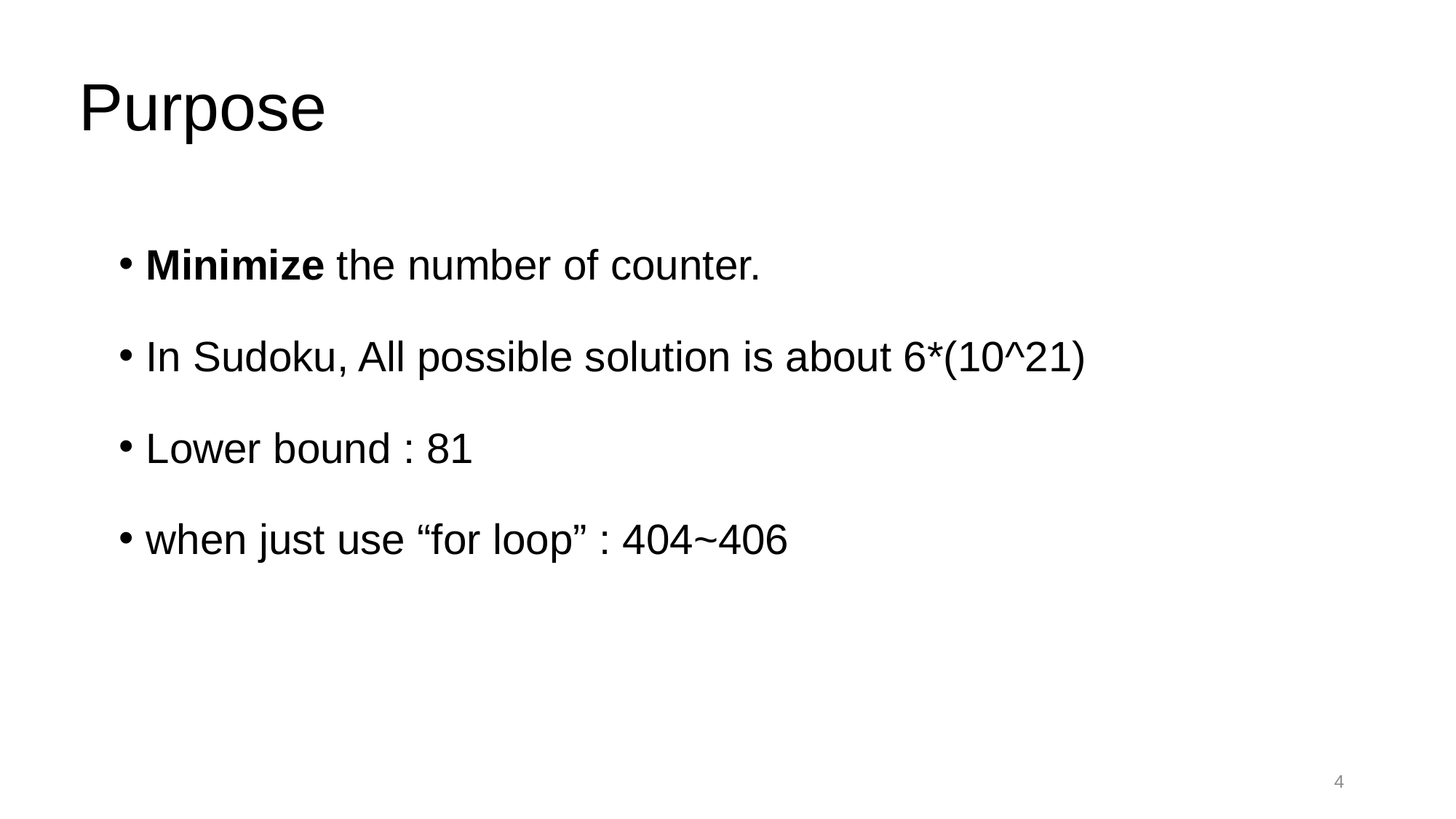

Purpose
Minimize the number of counter.
In Sudoku, All possible solution is about 6*(10^21)
Lower bound : 81
when just use “for loop” : 404~406

4